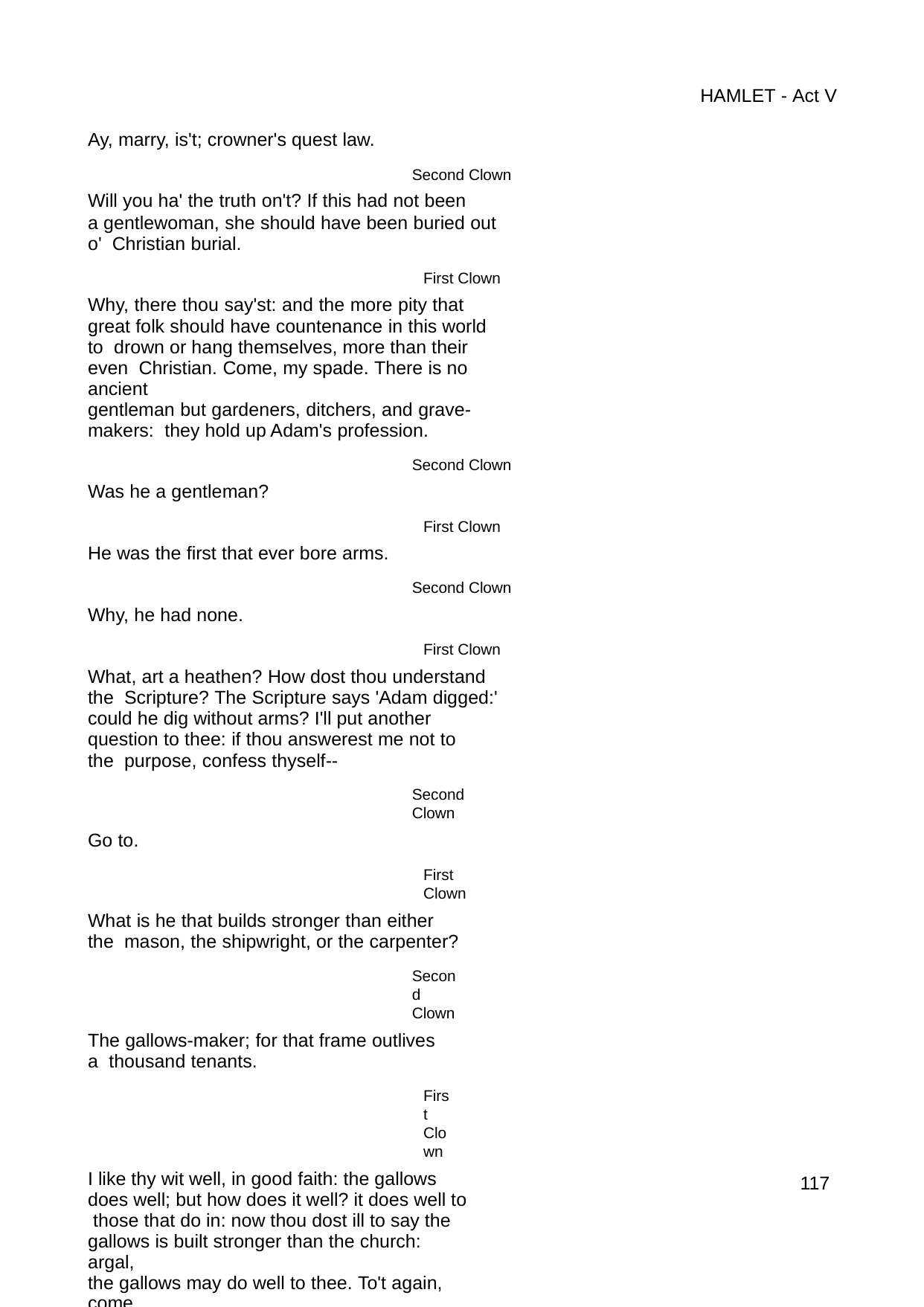

HAMLET - Act V
Ay, marry, is't; crowner's quest law.
Second Clown
Will you ha' the truth on't? If this had not been
a gentlewoman, she should have been buried out o'  Christian burial.
First Clown
Why, there thou say'st: and the more pity that  great folk should have countenance in this world to  drown or hang themselves, more than their even  Christian. Come, my spade. There is no ancient
gentleman but gardeners, ditchers, and grave-makers:  they hold up Adam's profession.
Second Clown
Was he a gentleman?
First Clown
He was the first that ever bore arms.
Second Clown
Why, he had none.
First Clown
What, art a heathen? How dost thou understand the  Scripture? The Scripture says 'Adam digged:'
could he dig without arms? I'll put another  question to thee: if thou answerest me not to the  purpose, confess thyself--
Second Clown
Go to.
First Clown
What is he that builds stronger than either the  mason, the shipwright, or the carpenter?
Second Clown
The gallows-maker; for that frame outlives a  thousand tenants.
First Clown
I like thy wit well, in good faith: the gallows  does well; but how does it well? it does well to  those that do in: now thou dost ill to say the  gallows is built stronger than the church: argal,
the gallows may do well to thee. To't again, come.
Second Clown
117